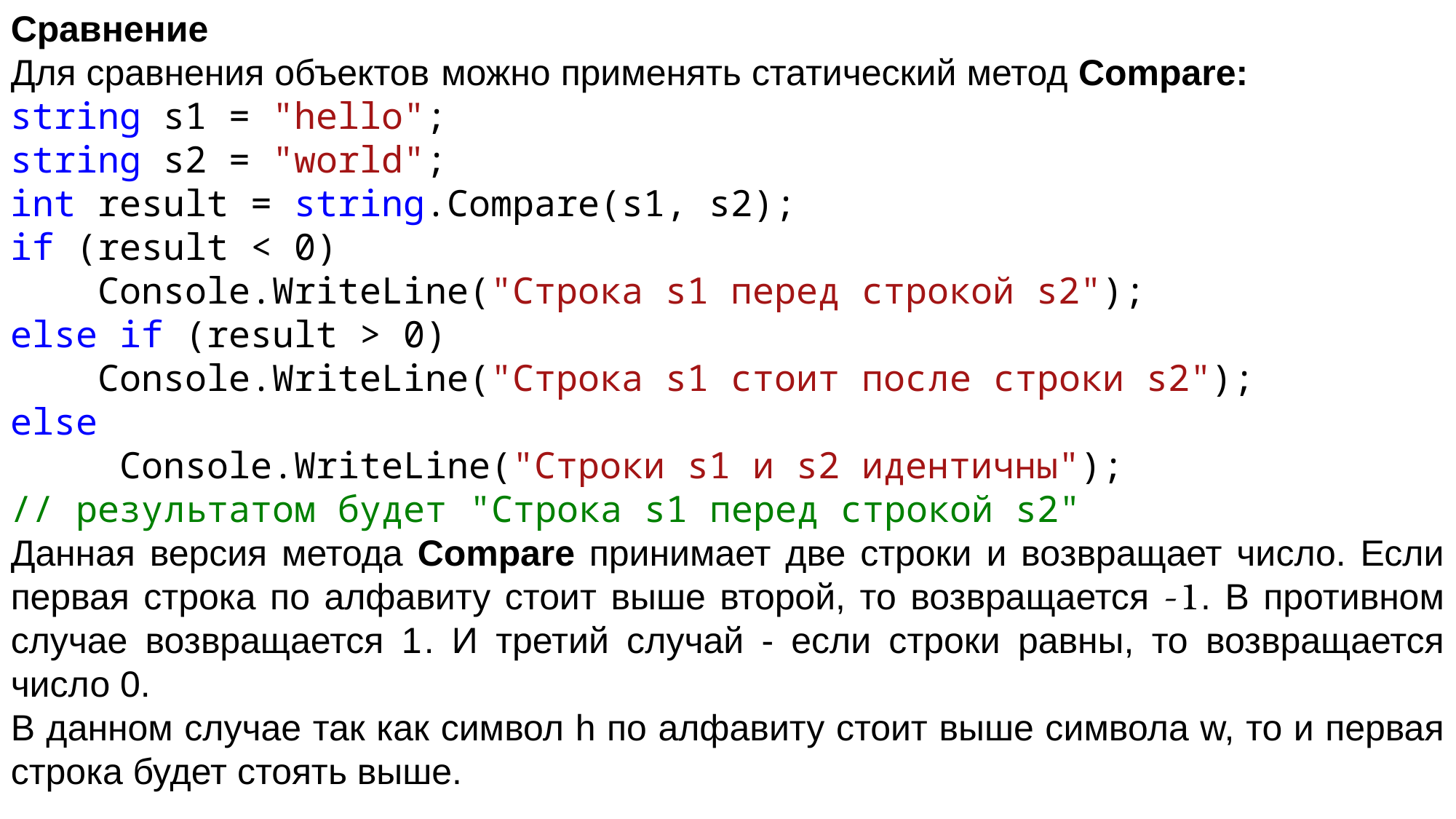

Сравнение
Для сравнения объектов можно применять статический метод Compare:
string s1 = "hello";
string s2 = "world";
int result = string.Compare(s1, s2);
if (result < 0)
    Console.WriteLine("Строка s1 перед строкой s2");
else if (result > 0)
    Console.WriteLine("Строка s1 стоит после строки s2");
else
	Console.WriteLine("Строки s1 и s2 идентичны");
// результатом будет "Строка s1 перед строкой s2"
Данная версия метода Compare принимает две строки и возвращает число. Если первая строка по алфавиту стоит выше второй, то возвращается -1. В противном случае возвращается 1. И третий случай - если строки равны, то возвращается число 0.
В данном случае так как символ h по алфавиту стоит выше символа w, то и первая строка будет стоять выше.